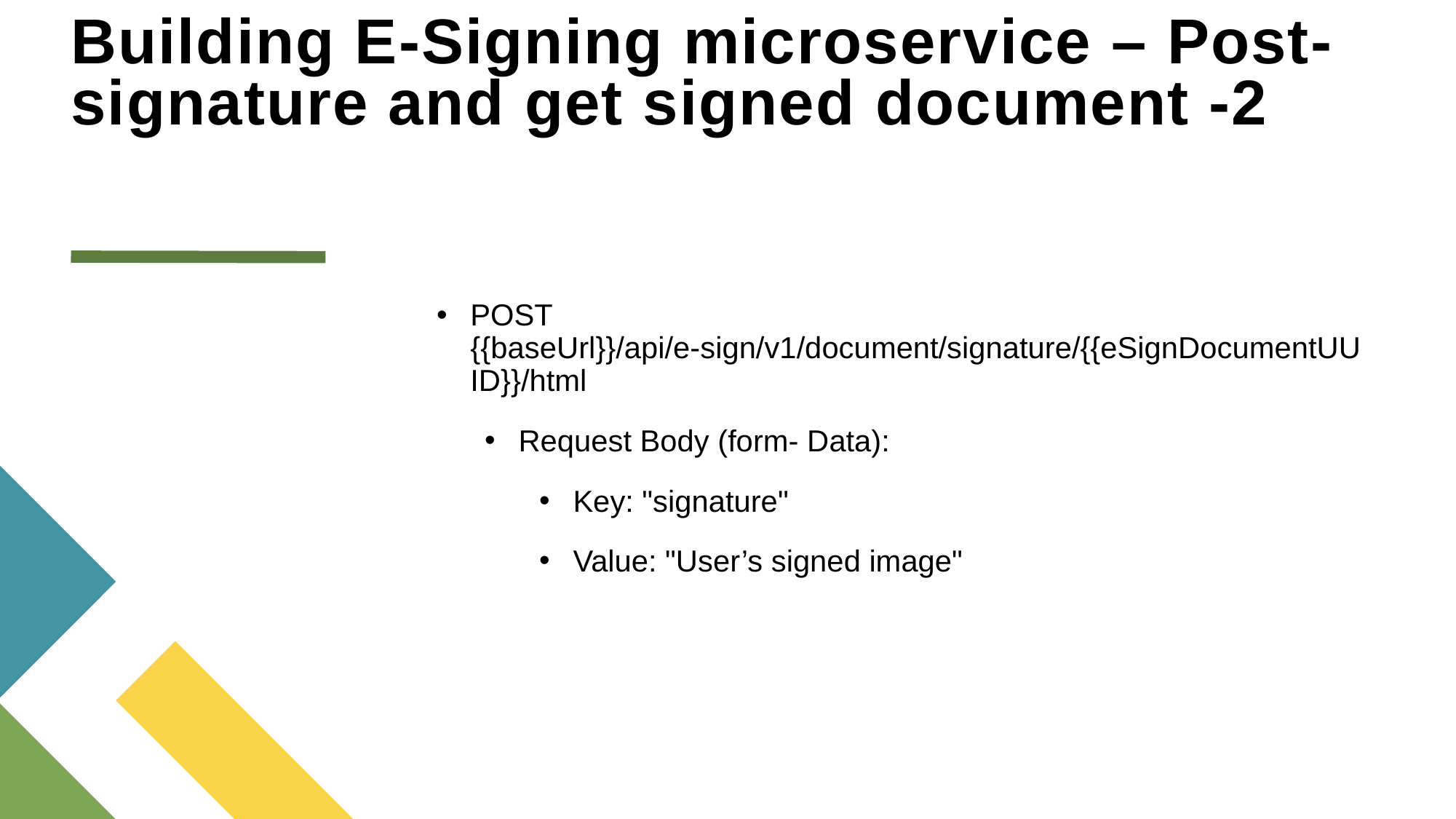

# Building E-Signing microservice – Post-signature and get signed document -2
POST {{baseUrl}}/api/e-sign/v1/document/signature/{{eSignDocumentUUID}}/html
Request Body (form- Data):
Key: "signature"
Value: "User’s signed image"